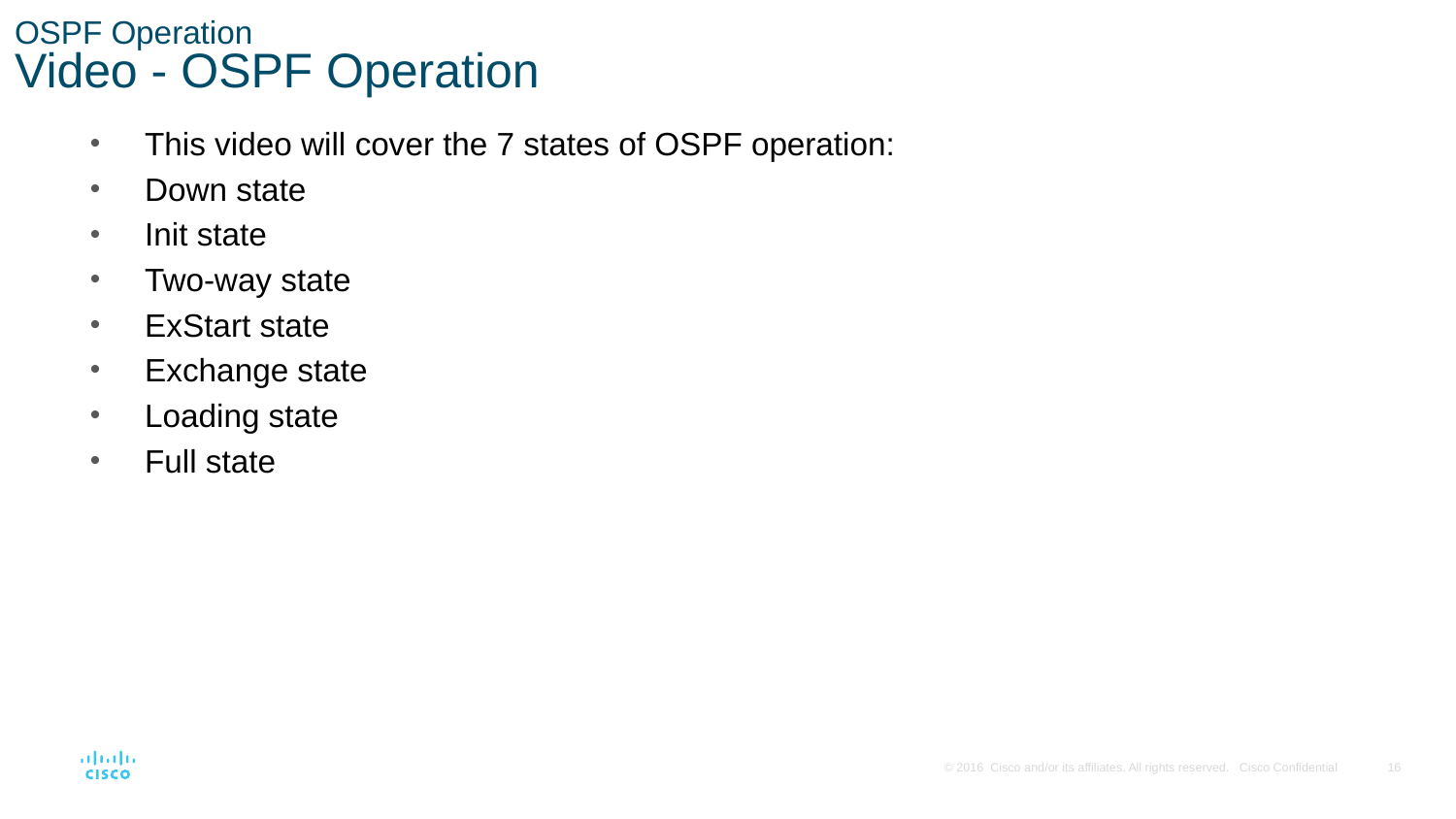

# OSPF Operation Video - OSPF Operation
This video will cover the 7 states of OSPF operation:
Down state
Init state
Two-way state
ExStart state
Exchange state
Loading state
Full state